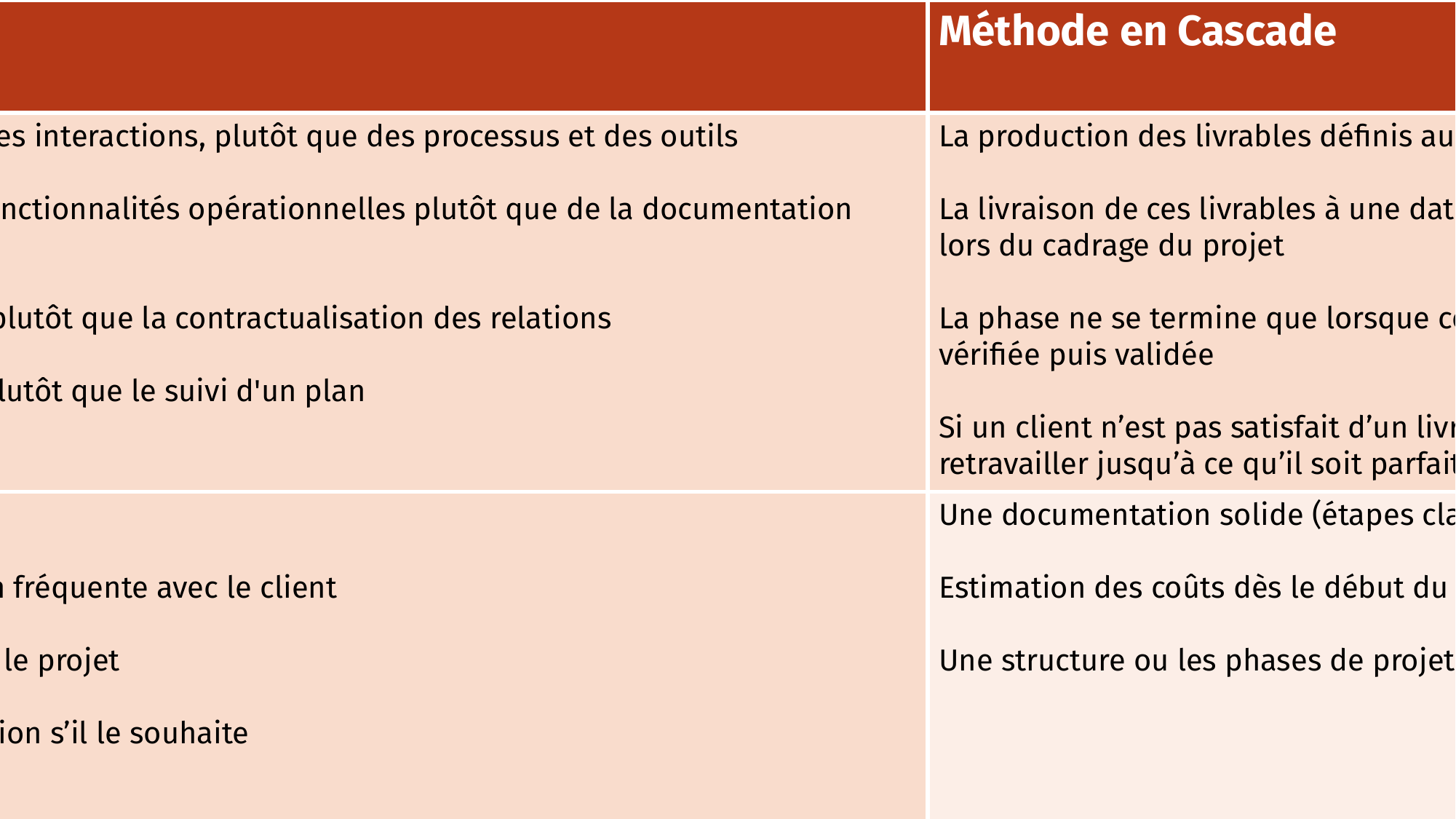

|  | Méthode Agile | Méthode en Cascade | Cycle en V |
| --- | --- | --- | --- |
| Principes clés | L'équipe, soit des individus et des interactions, plutôt que des processus et des outils   L’application, c'est-à-dire des fonctionnalités opérationnelles plutôt que de la documentation exhaustive   La collaboration avec le client, plutôt que la contractualisation des relations   L’acceptation du changement, plutôt que le suivi d'un plan | La production des livrables définis au tout début du projet   La livraison de ces livrables à une date précise et définie lors du cadrage du projet   La phase ne se termine que lorsque cette dernière a été vérifiée puis validée   Si un client n’est pas satisfait d’un livrable, l’équipe devra le retravailler jusqu’à ce qu’il soit parfait | Chaque partie de la phase ascendante fait écho à chacune de la partie descendante (la phase ascendante est là pour valider la phase descendante) |
| Avantages | Flexibilité   Collaboration et communication fréquente avec le client   Meilleure visibilité du client sur le projet   Le client peut changer de direction s’il le souhaite   Maîtrise des coûts | Une documentation solide (étapes clairement définies) Estimation des coûts dès le début du projet Une structure ou les phases de projet sont clairement délimitées |  |
|  |  | Plus grande simplicité (processus continu) que dans le cycle en V (simultané) | Evite les aller-retours, si des problèmes sont rencontrés, chaque étape de la partie ascendante peut s’appuyer sur la documentation produite lors de l’étape de la partie descendante correspondante Elaboration d’un plan de tests dès le début du projet Qualité et fiabilité maximisés, risques minimisés, grâce aux nombreux tests |
| Inconvénients | Documentation maigre car le dialogue est privilégié   Les clients doivent rester disponibles   Pas adapté pour les entreprises aux structures hiérarchiques très fortes, à cause du fonctionnement collaboratif   Malgré un bon contrôle des coûts, la vision du budget pour la totalité du projet est difficile | Une bonne documentation peut également être lourd et fastidieux Si une des phases prend du retard, les prochaines aussi De par sa construction séquentielle et linéaire, le retour en arrière est difficile. |  |
|  |  | Les tests arrivent tardivement | Le processus étant plus complexe que la méthode en cascade, le cycle en V est plus coûteux |
| Projets à proscrire | Les projets parfaitement bien cadrés dont l’échéance est bien définie, qui ne nécessite pas de personnalisations | Ne pas appliquer la méthode en cascade ou le cycle en V dans le cas des projets ou le client fait des changements réguliers |  |